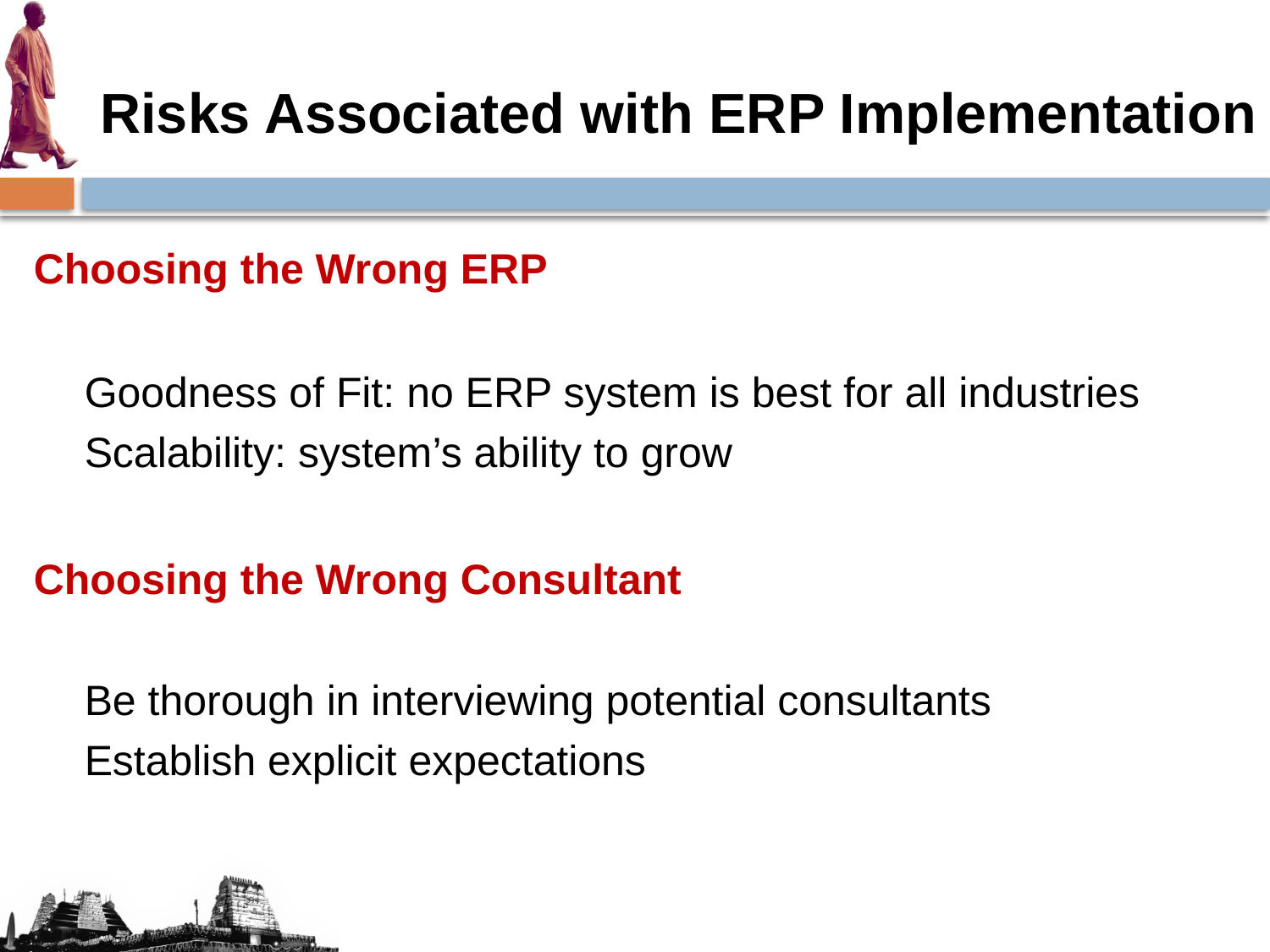

# Risks Associated with ERP Implementation
Choosing the Wrong ERP

Goodness of Fit: no ERP system is best for all industries
Scalability: system’s ability to grow

Choosing the Wrong Consultant

Be thorough in interviewing potential consultants
Establish explicit expectations